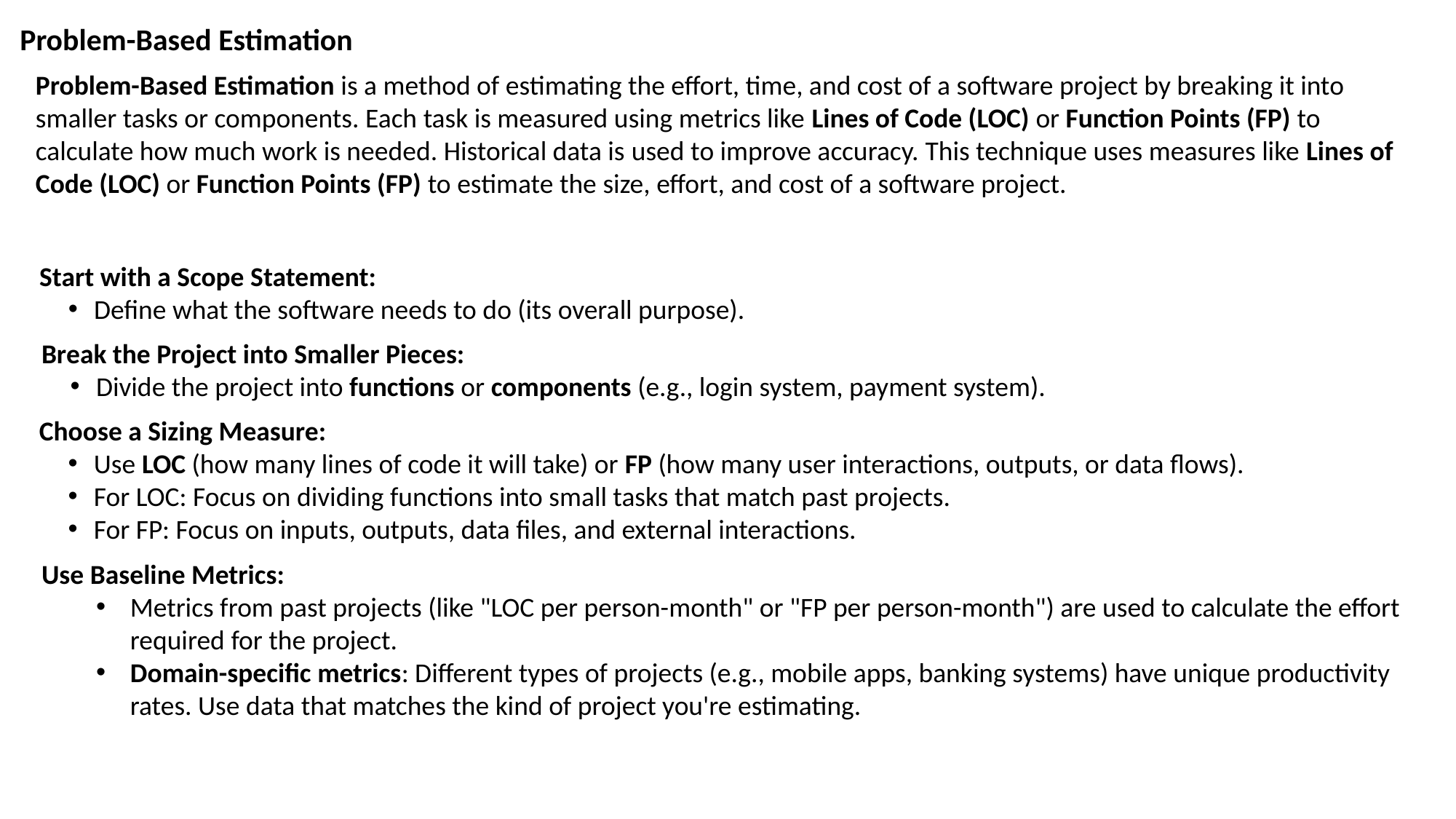

Problem-Based Estimation
Problem-Based Estimation is a method of estimating the effort, time, and cost of a software project by breaking it into smaller tasks or components. Each task is measured using metrics like Lines of Code (LOC) or Function Points (FP) to calculate how much work is needed. Historical data is used to improve accuracy. This technique uses measures like Lines of Code (LOC) or Function Points (FP) to estimate the size, effort, and cost of a software project.
Start with a Scope Statement:
Define what the software needs to do (its overall purpose).
Break the Project into Smaller Pieces:
Divide the project into functions or components (e.g., login system, payment system).
Choose a Sizing Measure:
Use LOC (how many lines of code it will take) or FP (how many user interactions, outputs, or data flows).
For LOC: Focus on dividing functions into small tasks that match past projects.
For FP: Focus on inputs, outputs, data files, and external interactions.
Use Baseline Metrics:
Metrics from past projects (like "LOC per person-month" or "FP per person-month") are used to calculate the effort required for the project.
Domain-specific metrics: Different types of projects (e.g., mobile apps, banking systems) have unique productivity rates. Use data that matches the kind of project you're estimating.